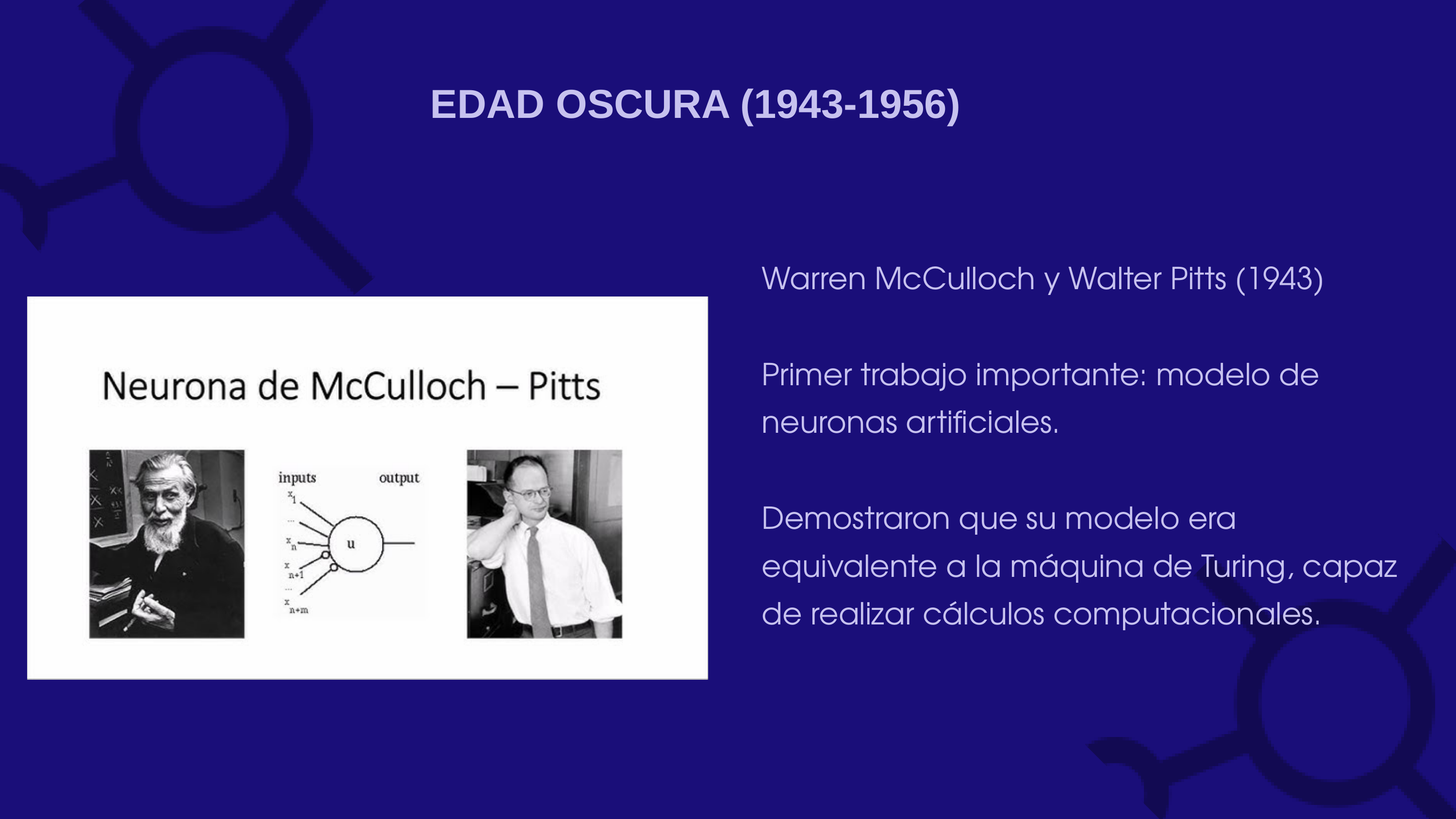

EDAD OSCURA (1943-1956)

Warren McCulloch y Walter Pitts (1943)

Primer trabajo importante: modelo de neuronas artificiales.

Demostraron que su modelo era equivalente a la máquina de Turing, capaz de realizar cálculos computacionales.